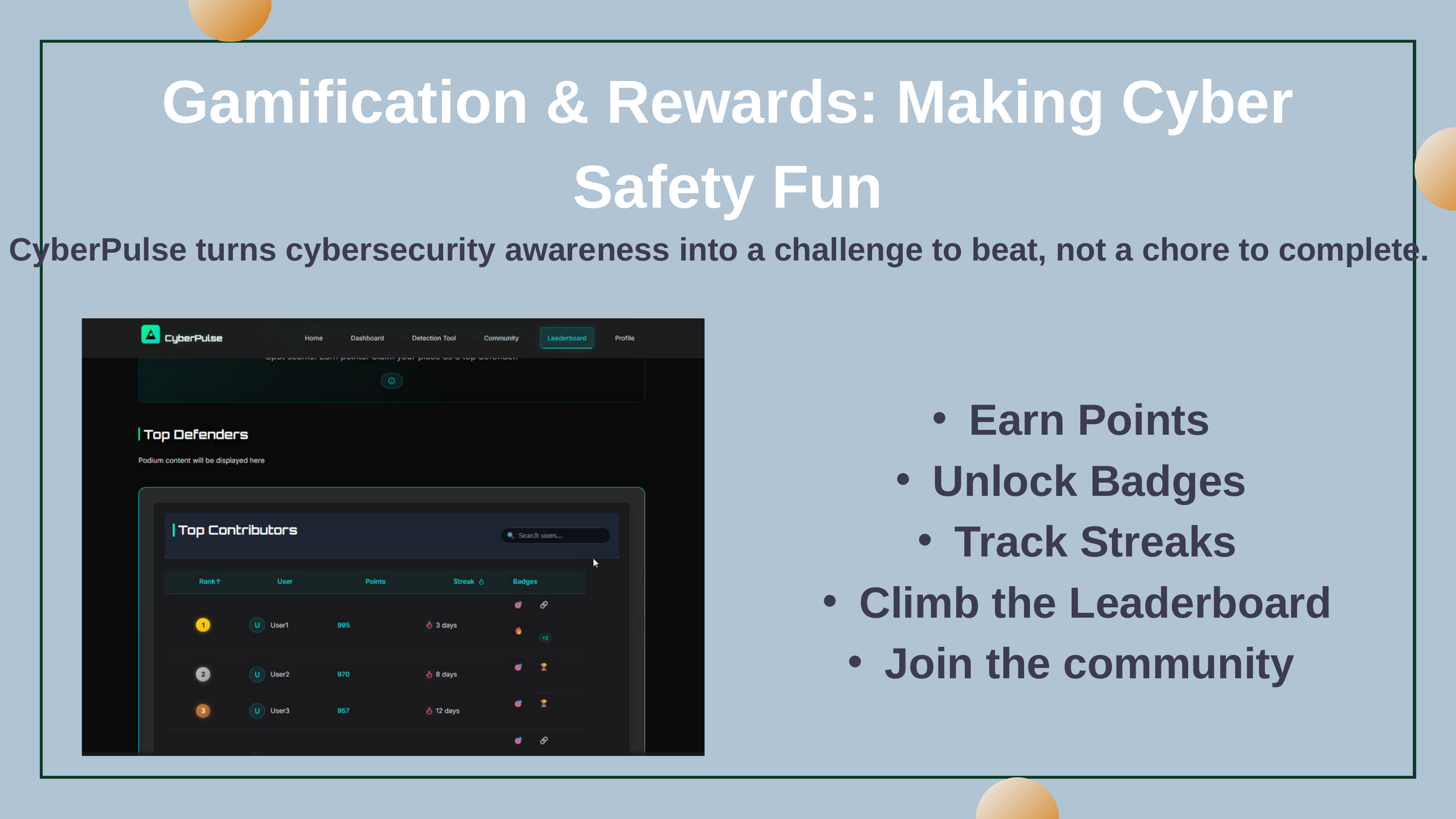

Gamification & Rewards: Making Cyber Safety Fun

 CyberPulse turns cybersecurity awareness into a challenge to beat, not a chore to complete.

Earn Points
Unlock Badges
Track Streaks
Climb the Leaderboard
Join the community